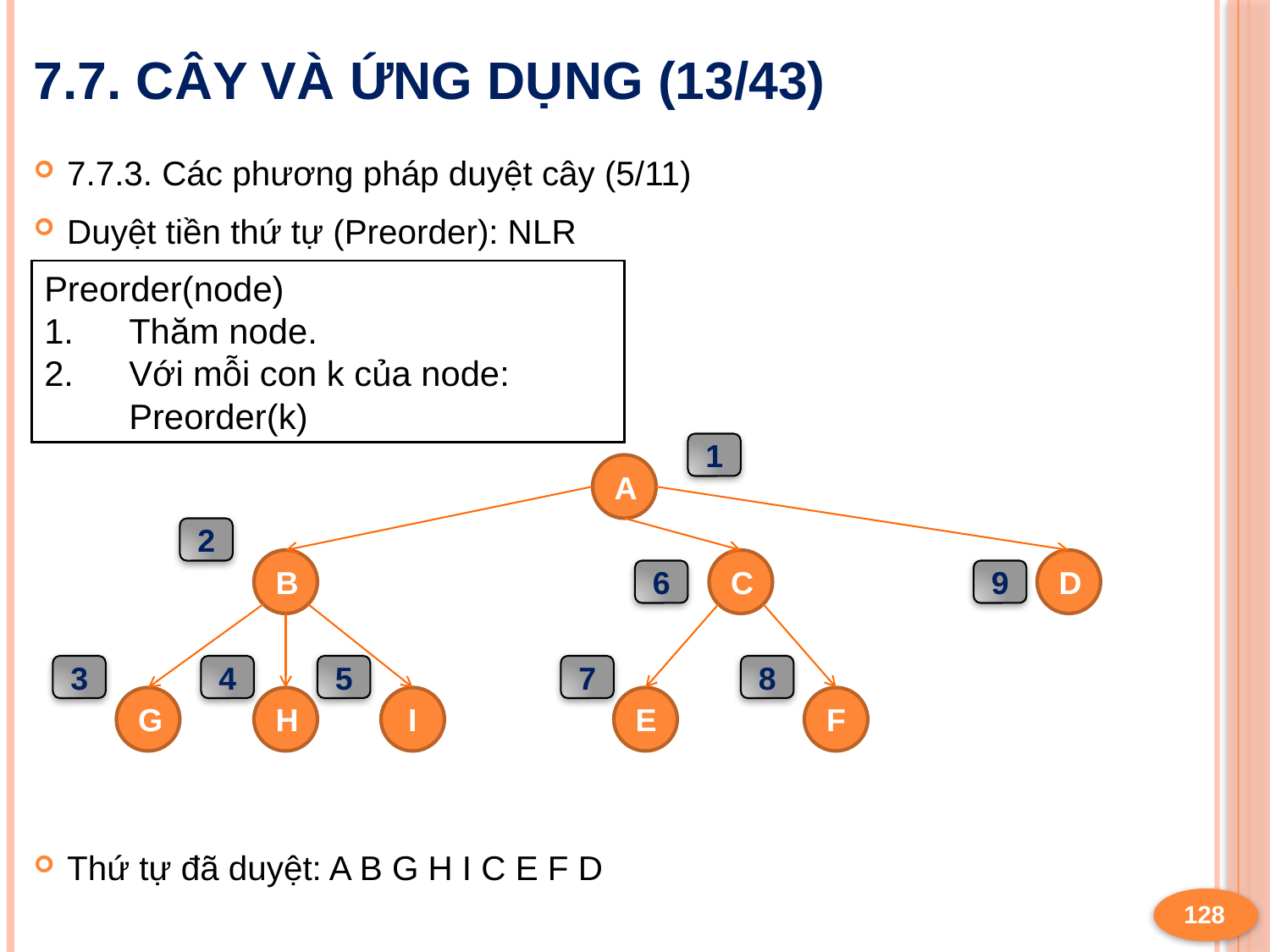

# 7.7. Cây và ứng dụng (13/43)
7.7.3. Các phương pháp duyệt cây (5/11)
Duyệt tiền thứ tự (Preorder): NLR

Thứ tự đã duyệt: A B G H I C E F D

Preorder(node)
Thăm node.
Với mỗi con k của node: Preorder(k)
1
A
2
B
C
D
6
9
3
4
5
7
8
G
H
I
E
F
128